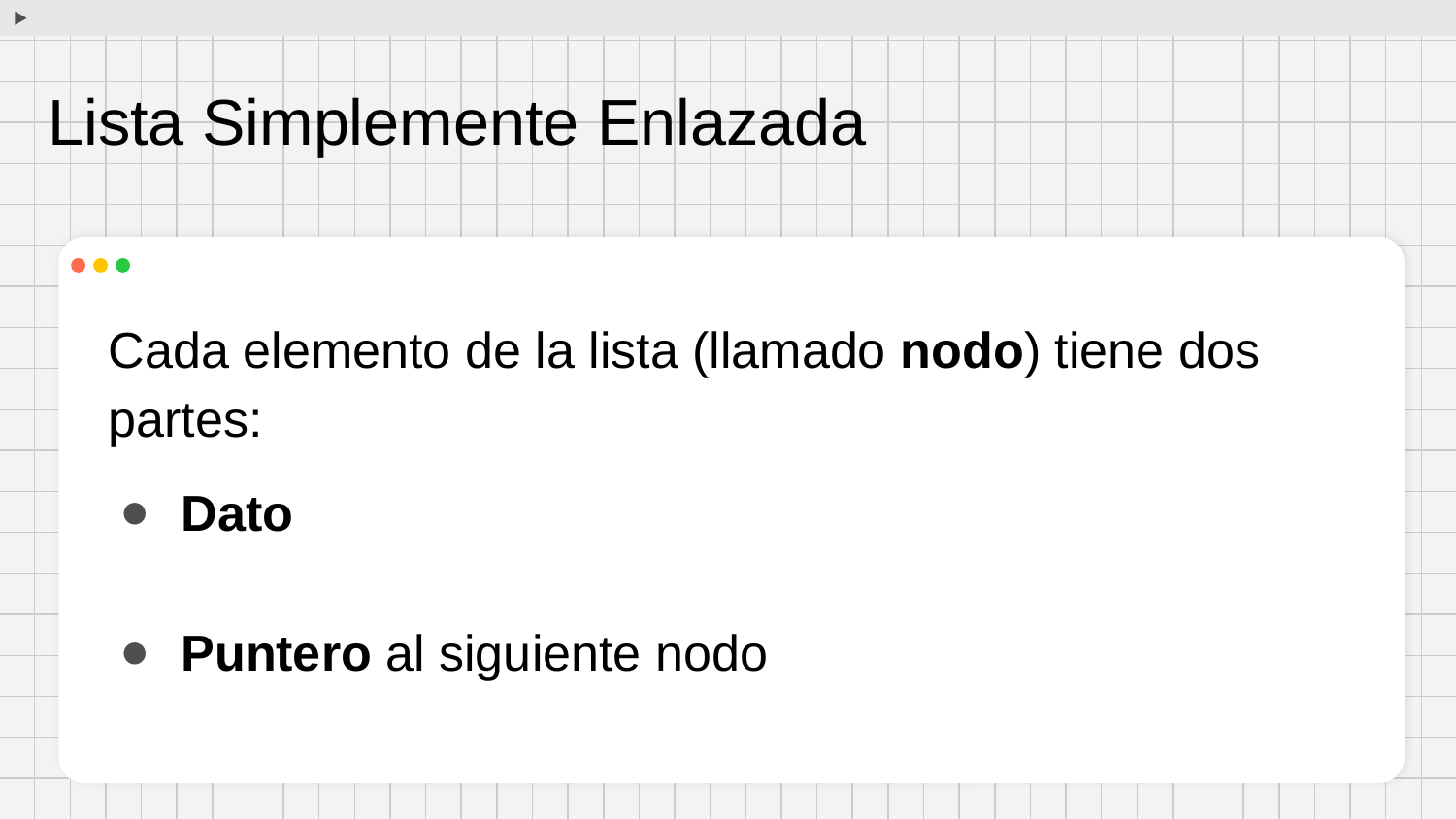

# Lista Simplemente Enlazada

Cada elemento de la lista (llamado nodo) tiene dos partes:
Dato
Puntero al siguiente nodo